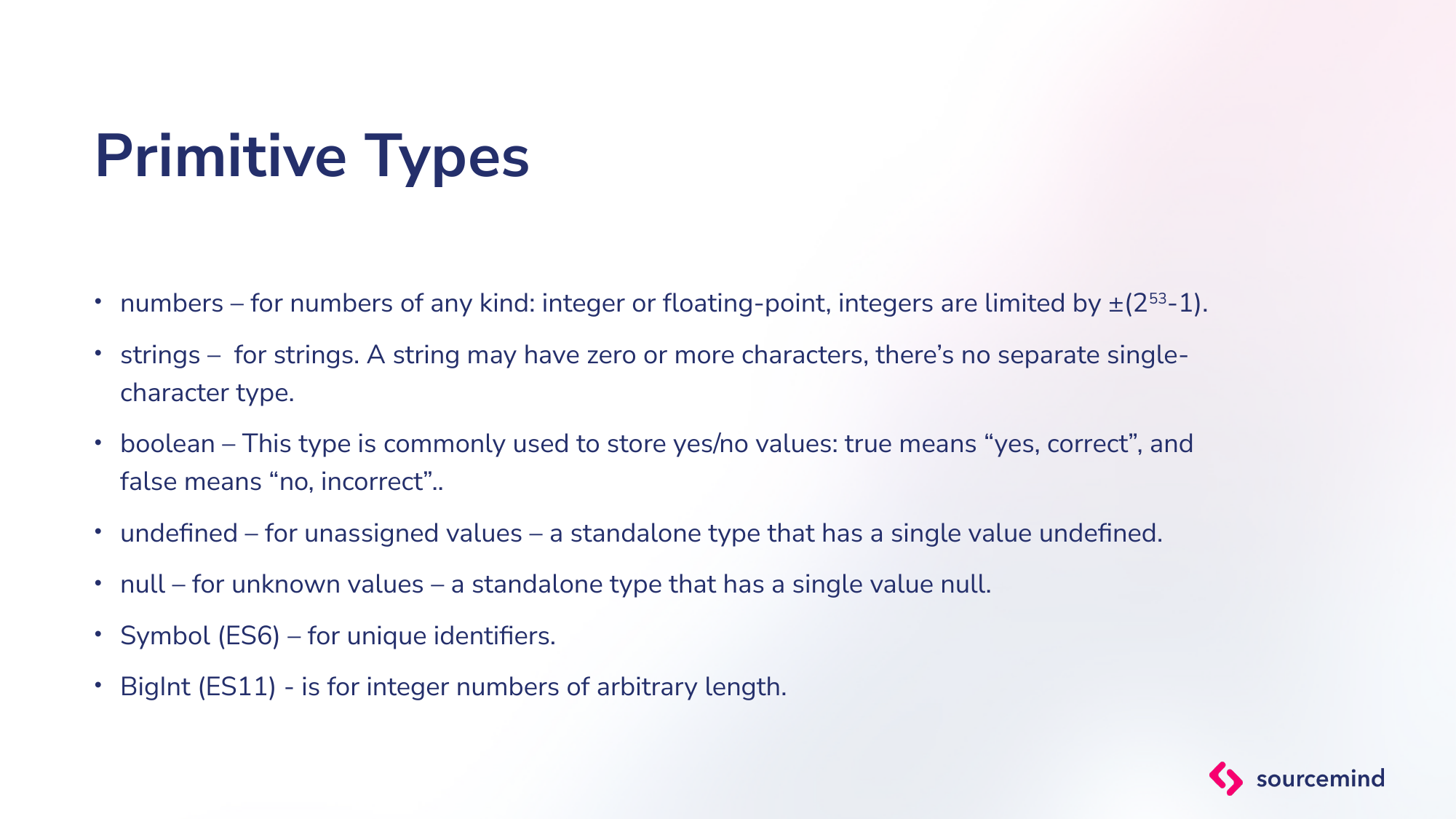

# Primitive Types
numbers – for numbers of any kind: integer or floating-point, integers are limited by ±(253-1).
strings –  for strings. A string may have zero or more characters, there’s no separate single-		        character type.
boolean – This type is commonly used to store yes/no values: true means “yes, correct”, and       	           false means “no, incorrect”..
undefined – for unassigned values – a standalone type that has a single value undefined.
null – for unknown values – a standalone type that has a single value null.
Symbol (ES6) – for unique identifiers.
BigInt (ES11) - is for integer numbers of arbitrary length.